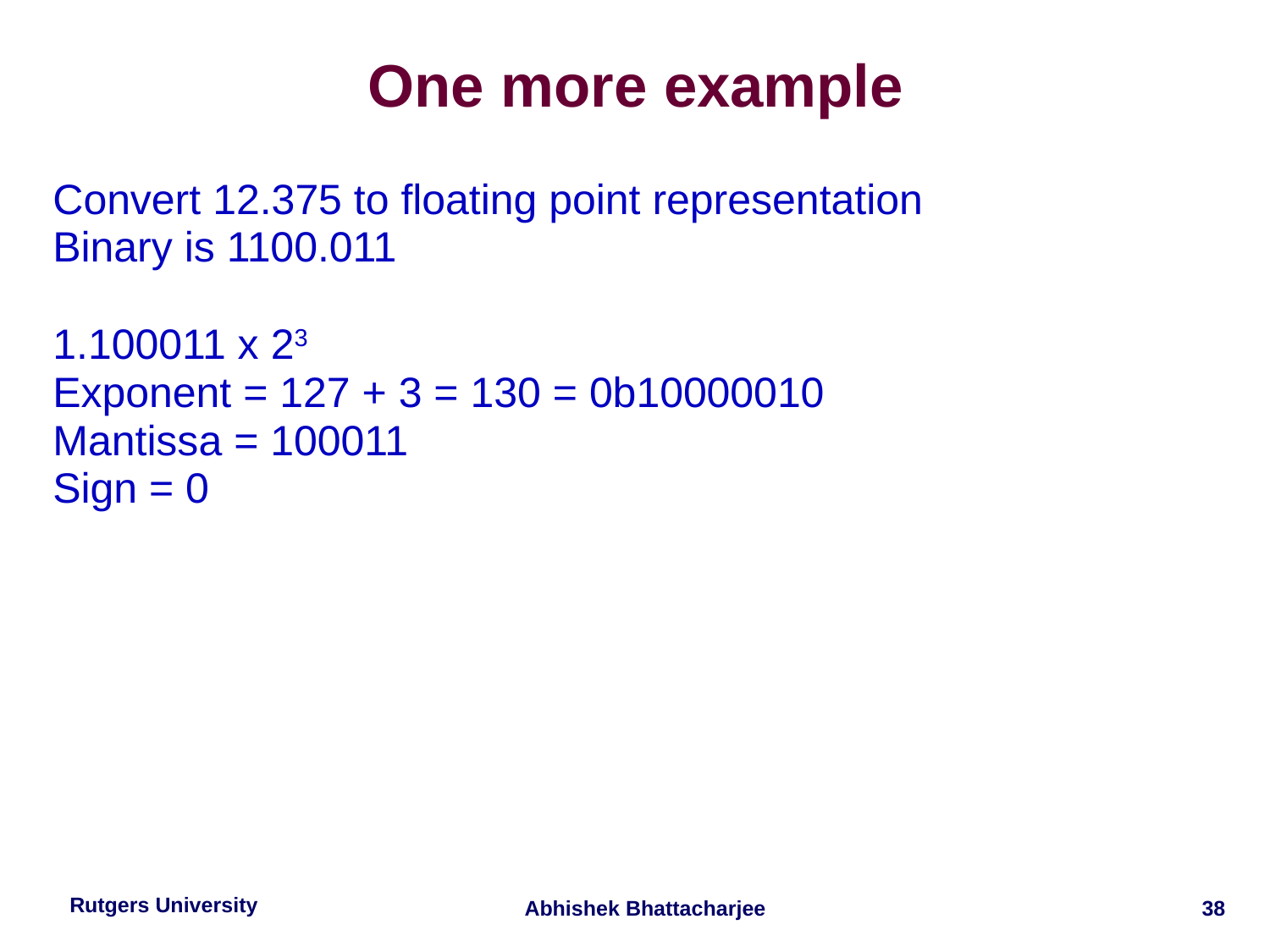

One more example
Convert 12.375 to floating point representation
Binary is 1100.011

1.100011 x 23
Exponent = 127 + 3 = 130 = 0b10000010
Mantissa = 100011
Sign = 0